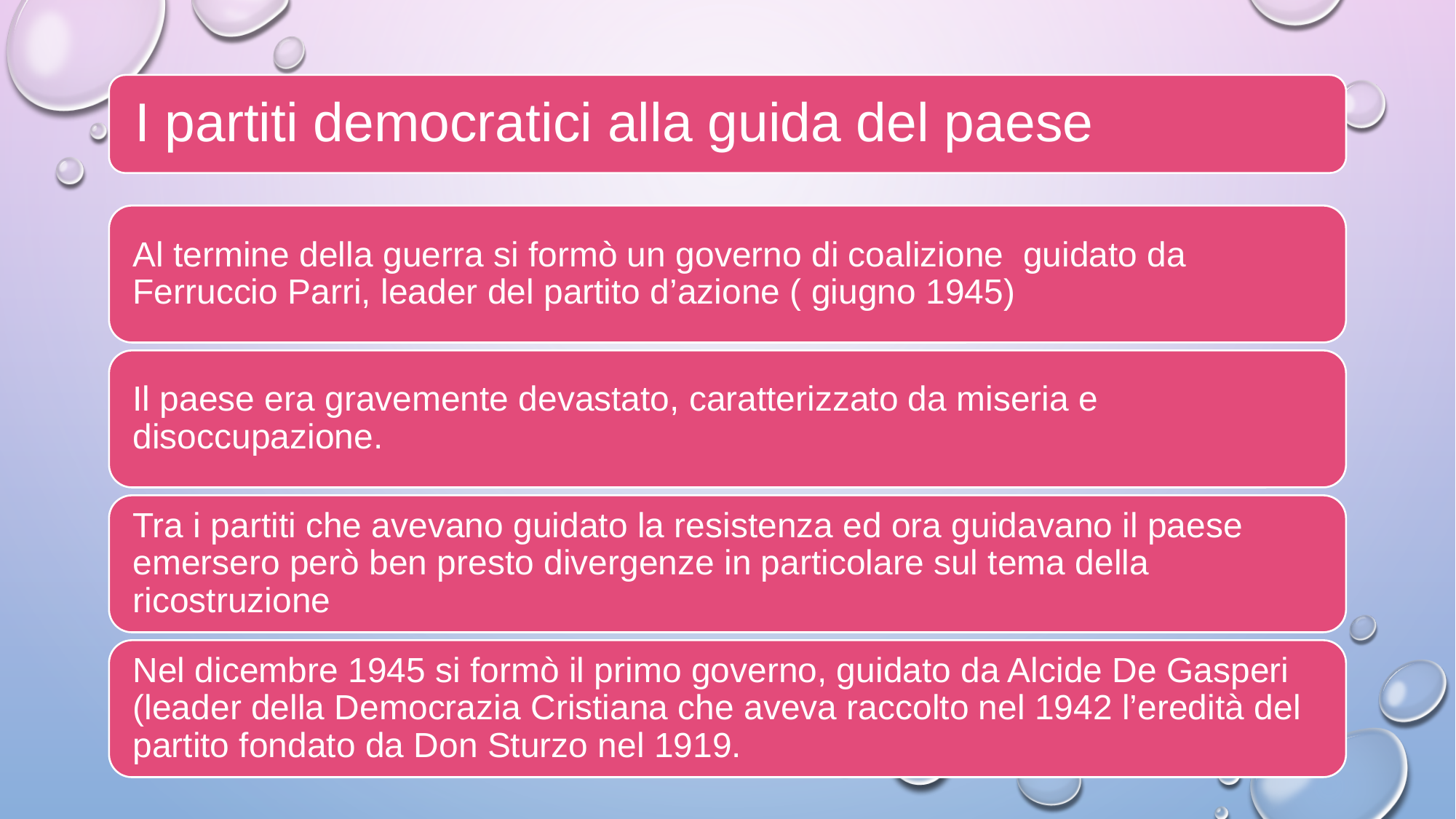

I partiti democratici alla guida del paese
Al termine della guerra si formò un governo di coalizione  guidato da Ferruccio Parri, leader del partito d’azione ( giugno 1945)
Il paese era gravemente devastato, caratterizzato da miseria e disoccupazione.
Tra i partiti che avevano guidato la resistenza ed ora guidavano il paese emersero però ben presto divergenze in particolare sul tema della ricostruzione
Nel dicembre 1945 si formò il primo governo, guidato da Alcide De Gasperi (leader della Democrazia Cristiana che aveva raccolto nel 1942 l’eredità del partito fondato da Don Sturzo nel 1919.